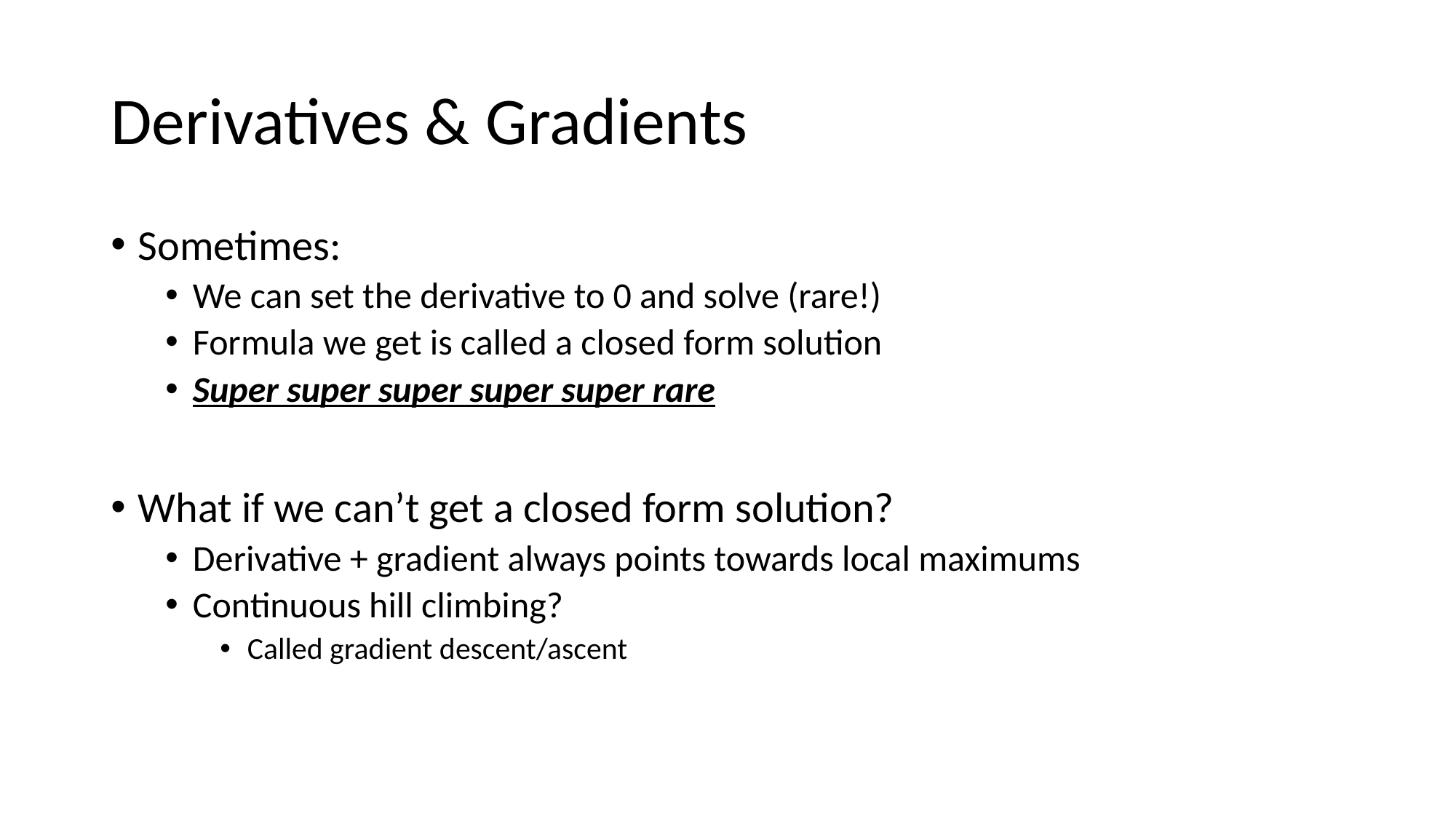

# Derivatives & Gradients
Sometimes:
We can set the derivative to 0 and solve (rare!)
Formula we get is called a closed form solution
Super super super super super rare

What if we can’t get a closed form solution?
Derivative + gradient always points towards local maximums
Continuous hill climbing?
Called gradient descent/ascent